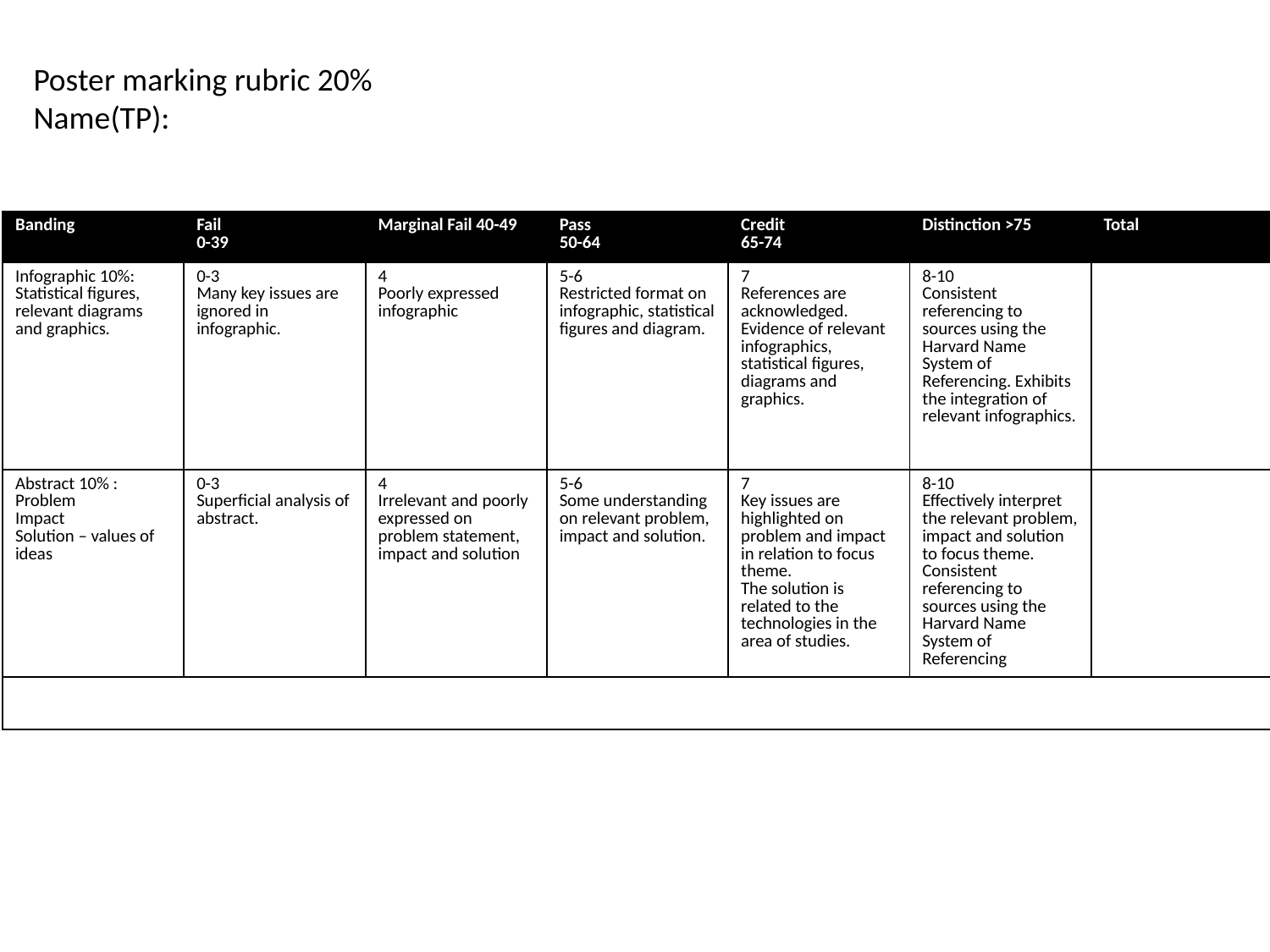

Poster marking rubric 20%
Name(TP):
| Banding | Fail 0-39 | Marginal Fail 40-49 | Pass 50-64 | Credit 65-74 | Distinction >75 | Total |
| --- | --- | --- | --- | --- | --- | --- |
| Infographic 10%: Statistical figures, relevant diagrams and graphics. | 0-3 Many key issues are ignored in infographic. | 4 Poorly expressed infographic | 5-6 Restricted format on infographic, statistical figures and diagram. | 7 References are acknowledged. Evidence of relevant infographics, statistical figures, diagrams and graphics. | 8-10 Consistent referencing to sources using the Harvard Name System of Referencing. Exhibits the integration of relevant infographics. |  |
| Abstract 10% : Problem Impact Solution – values of ideas | 0-3 Superficial analysis of abstract. | 4 Irrelevant and poorly expressed on problem statement, impact and solution | 5-6 Some understanding on relevant problem, impact and solution. | 7 Key issues are highlighted on problem and impact in relation to focus theme. The solution is related to the technologies in the area of studies. | 8-10 Effectively interpret the relevant problem, impact and solution to focus theme. Consistent referencing to sources using the Harvard Name System of Referencing |  |
|  |  |  |  |  |  |  |